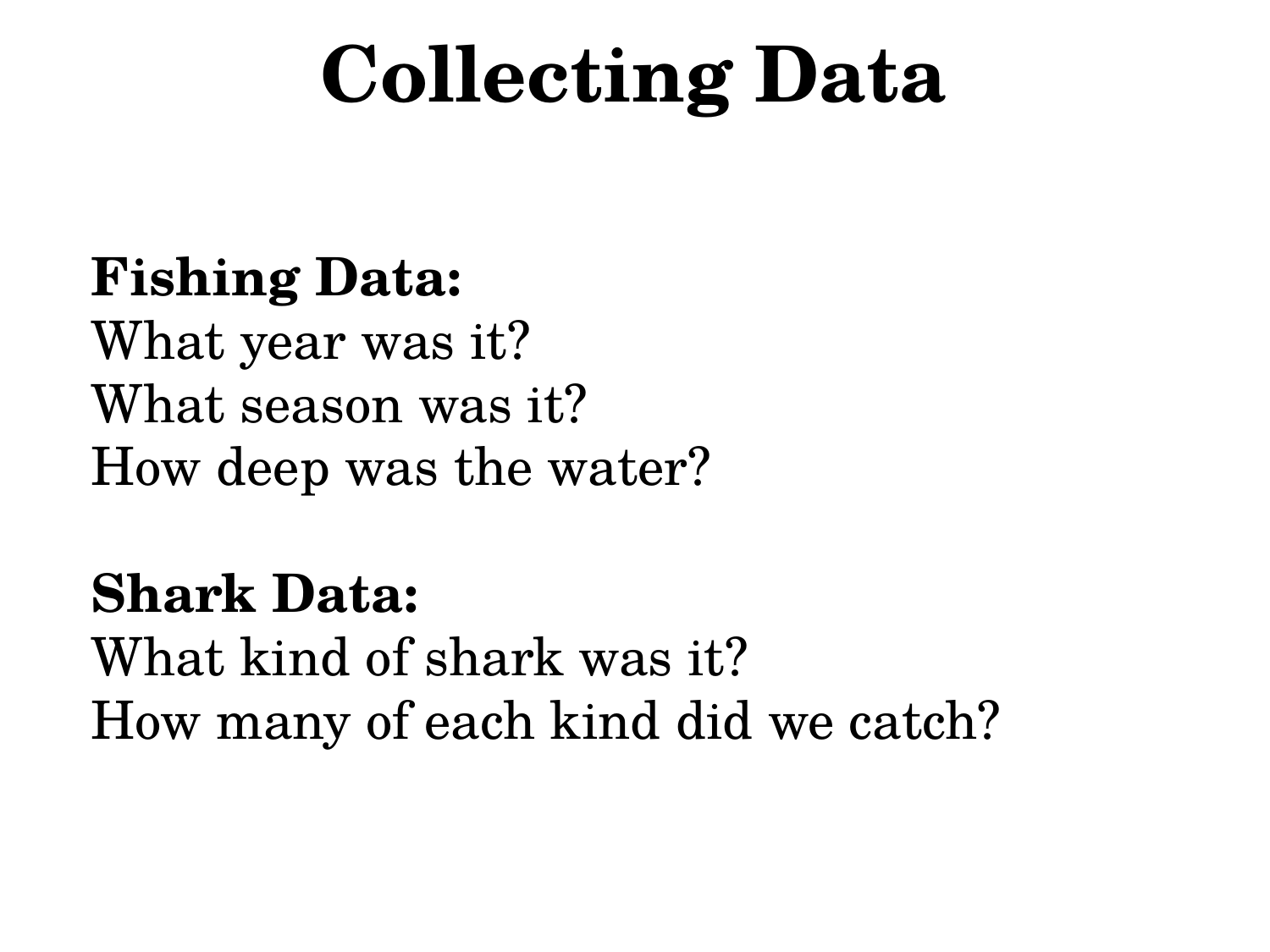

# Collecting Data
Fishing Data:
What year was it?
What season was it?
How deep was the water?

Shark Data:
What kind of shark was it?
How many of each kind did we catch?